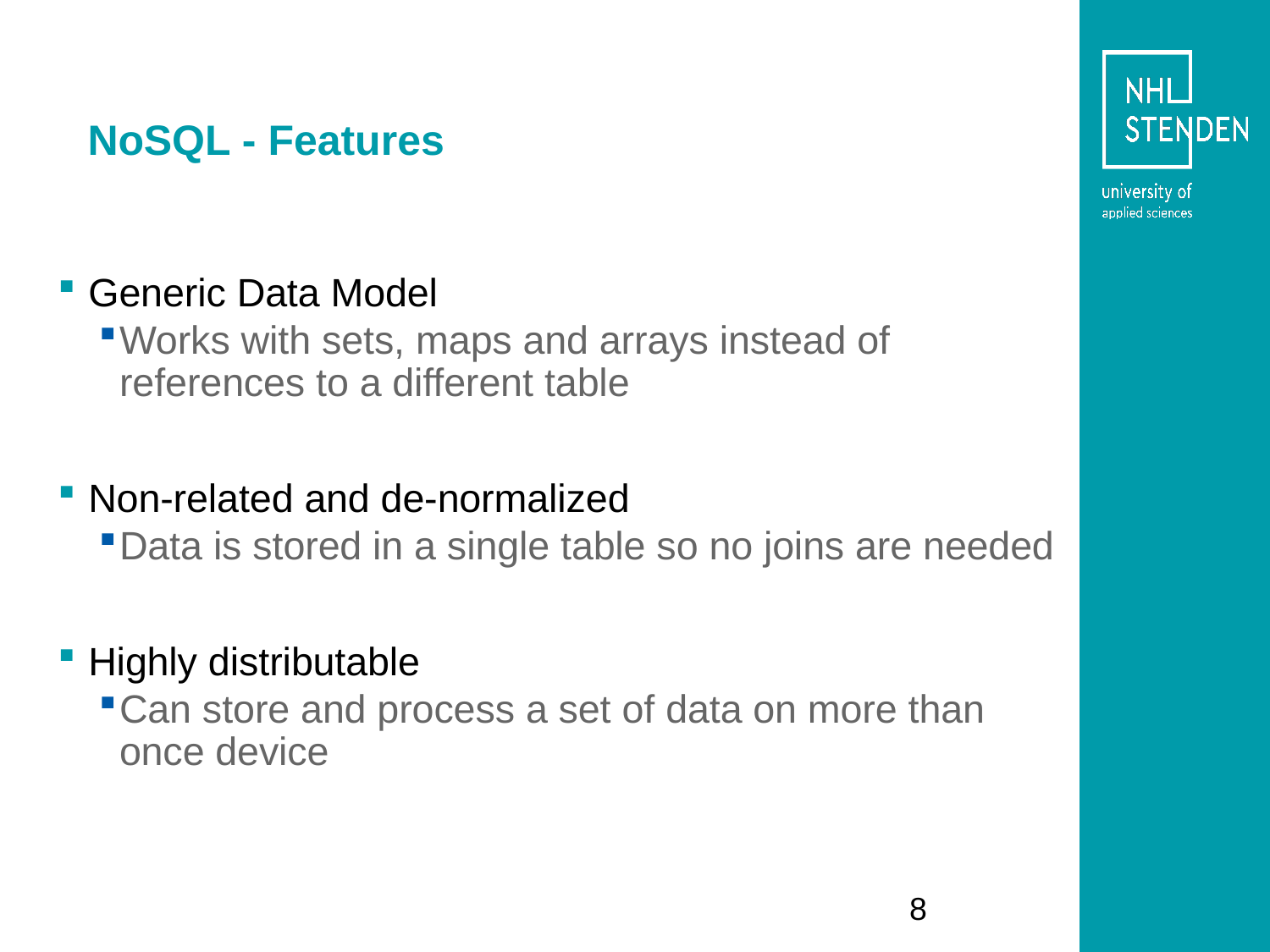

# NoSQL - Features
Generic Data Model
Works with sets, maps and arrays instead of references to a different table

Non-related and de-normalized
Data is stored in a single table so no joins are needed

Highly distributable
Can store and process a set of data on more than once device
8